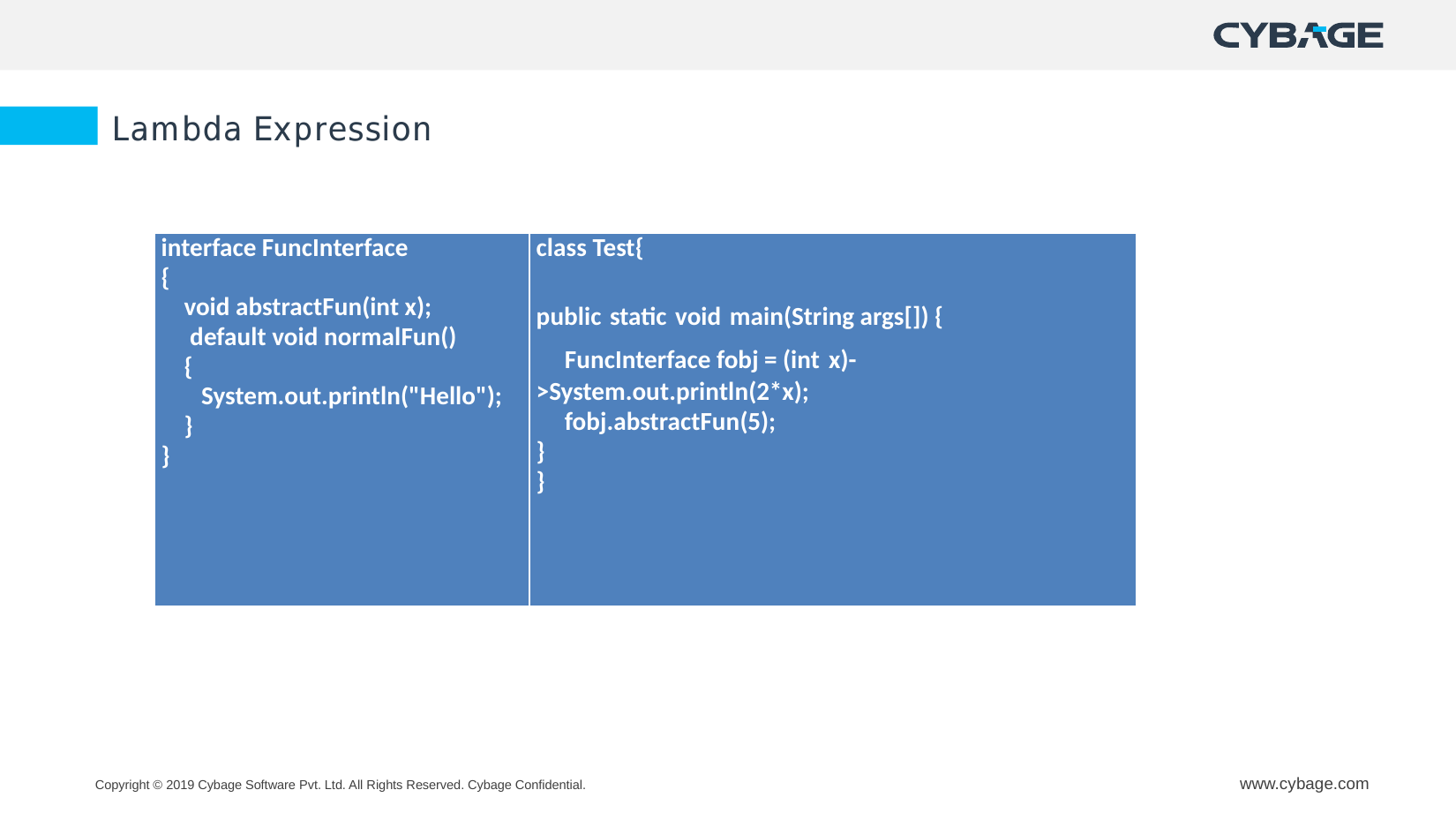

Lambda Expression

| interface FuncInterface {     void abstractFun(int x);      default void normalFun()     {        System.out.println("Hello");     } } | class Test{ public static void main(String args[]) {  FuncInterface fobj = (int x)->System.out.println(2\*x);  fobj.abstractFun(5); } } |
| --- | --- |